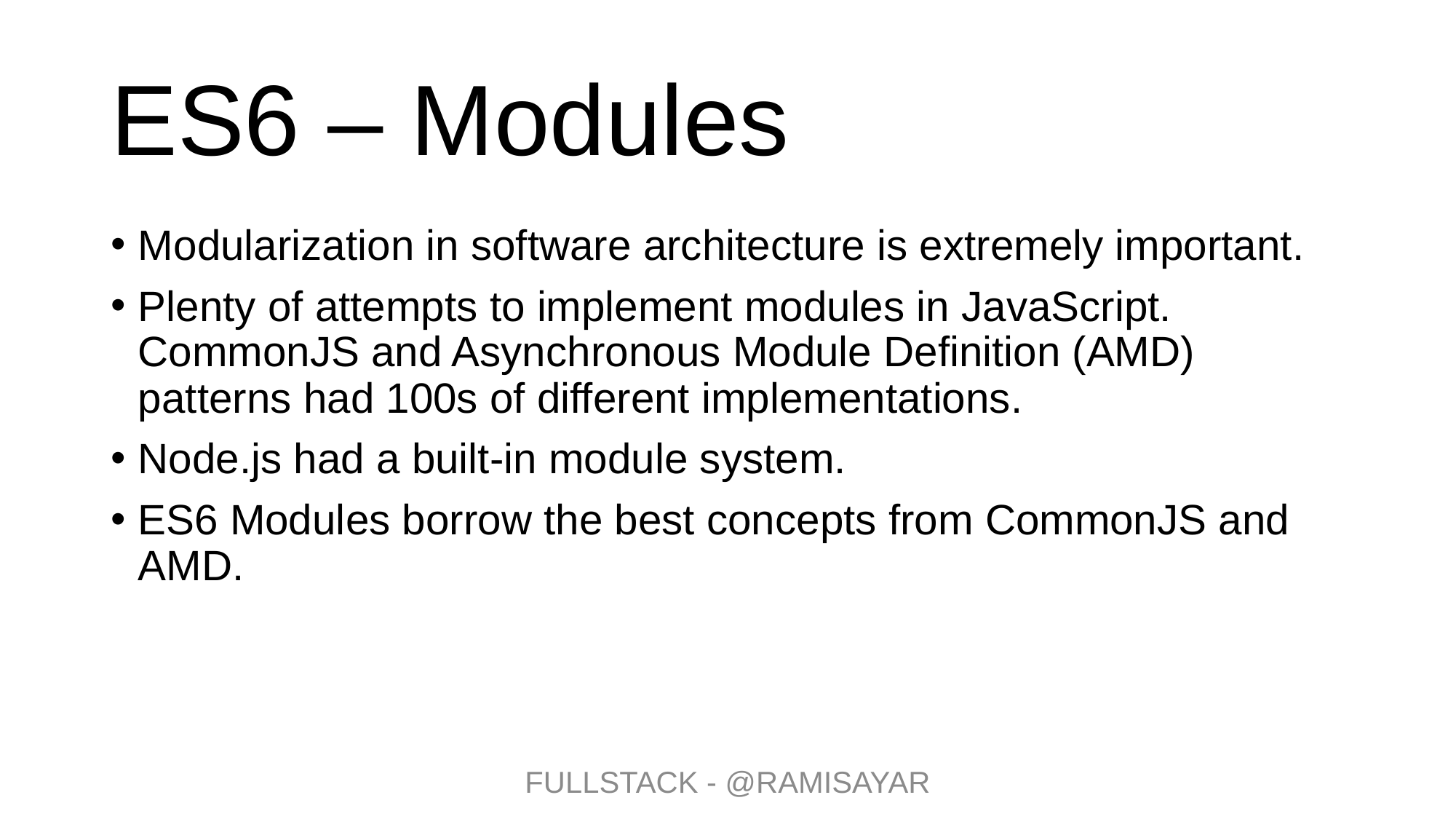

# ES6 – Modules
Modularization in software architecture is extremely important.
Plenty of attempts to implement modules in JavaScript. CommonJS and Asynchronous Module Definition (AMD) patterns had 100s of different implementations.
Node.js had a built-in module system.
ES6 Modules borrow the best concepts from CommonJS and AMD.
FULLSTACK - @RAMISAYAR